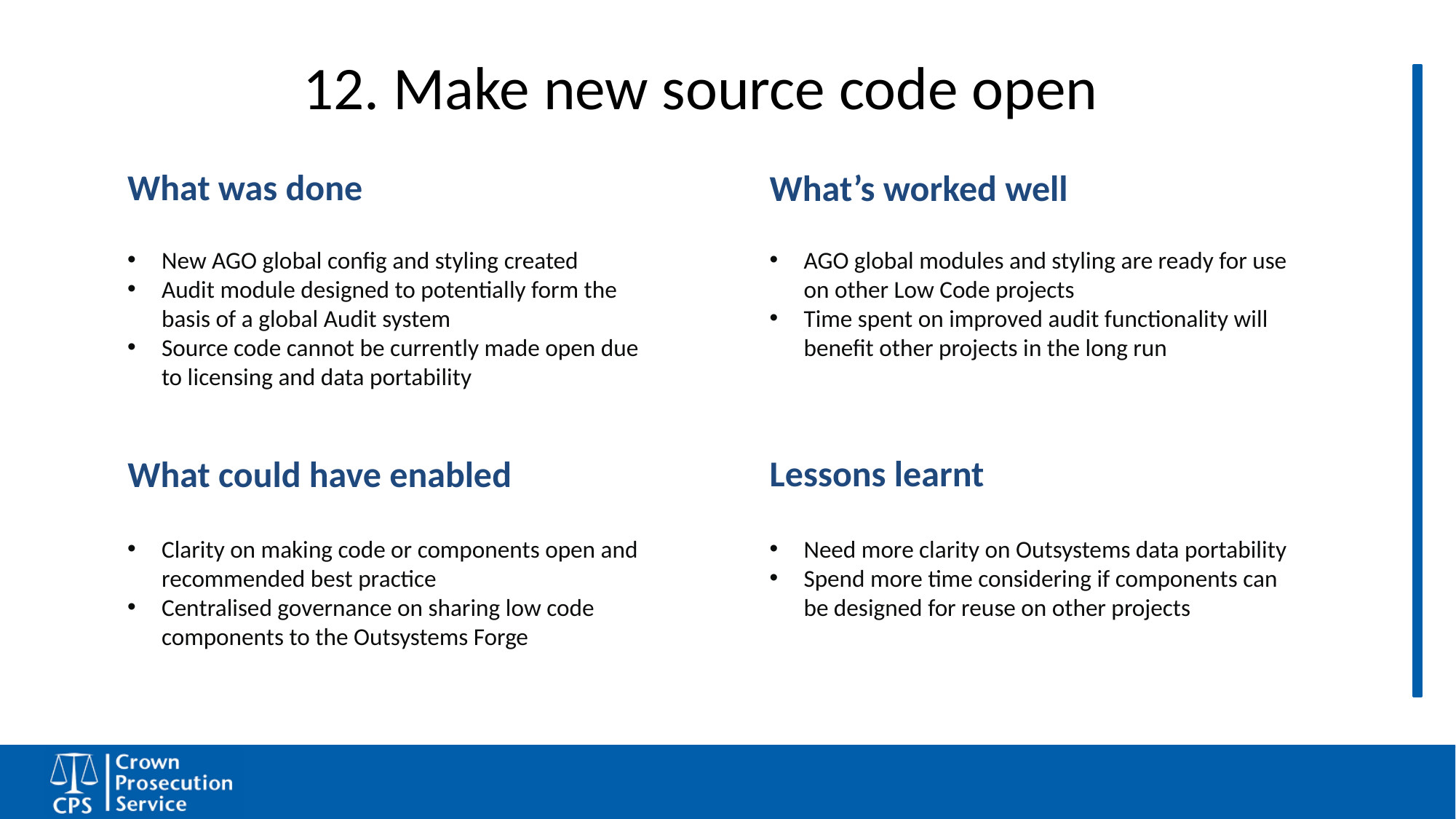

# 12. Make new source code open
What was done
What’s worked well

New AGO global config and styling created
Audit module designed to potentially form the basis of a global Audit system
Source code cannot be currently made open due to licensing and data portability

AGO global modules and styling are ready for use on other Low Code projects
Time spent on improved audit functionality will benefit other projects in the long run

Lessons learnt
What could have enabled

Clarity on making code or components open and recommended best practice
Centralised governance on sharing low code components to the Outsystems Forge

Need more clarity on Outsystems data portability
Spend more time considering if components can be designed for reuse on other projects